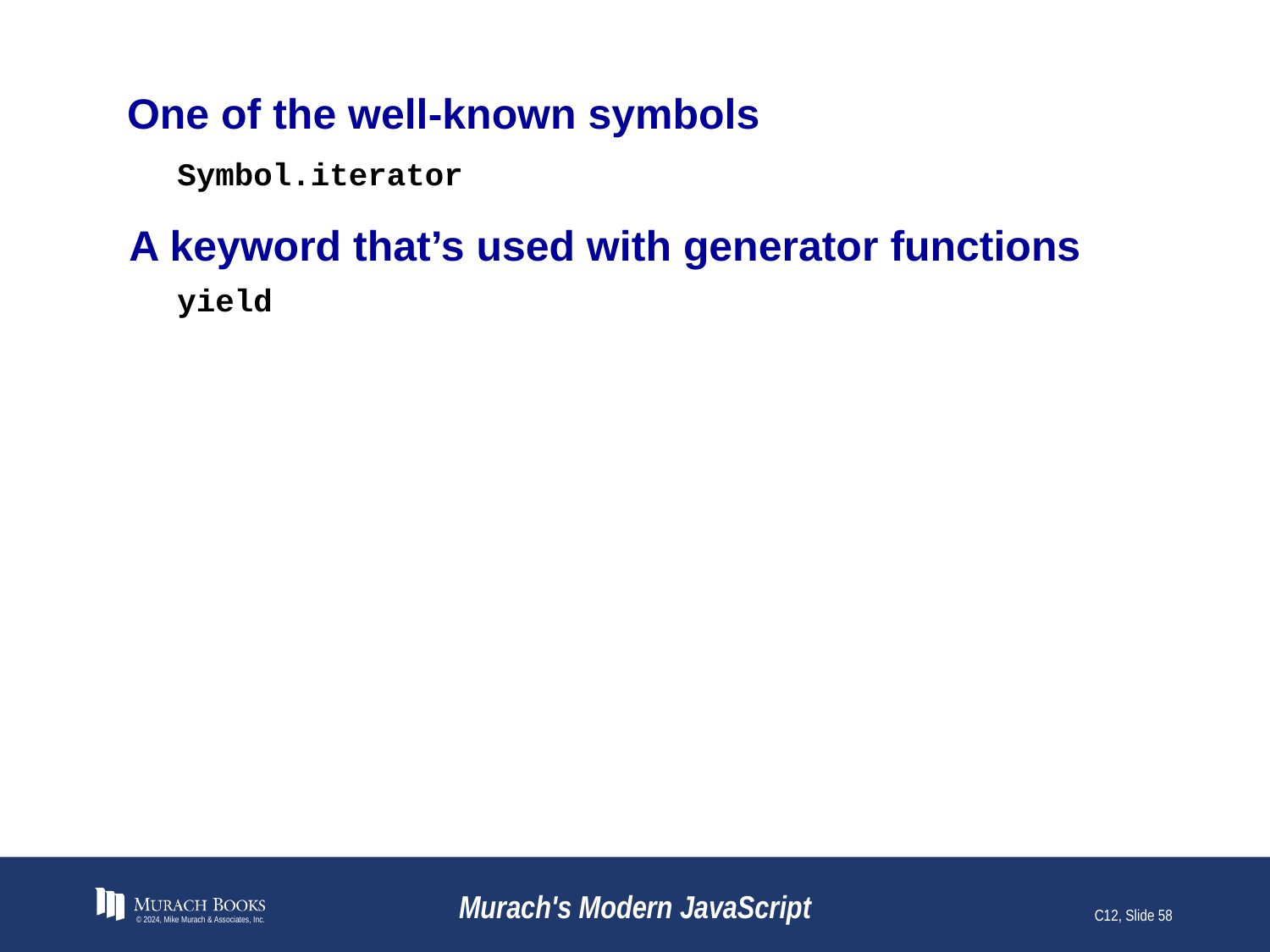

# One of the well-known symbols
Symbol.iterator
A keyword that’s used with generator functions
yield

© 2024, Mike Murach & Associates, Inc.
Murach's Modern JavaScript

C12, Slide 58